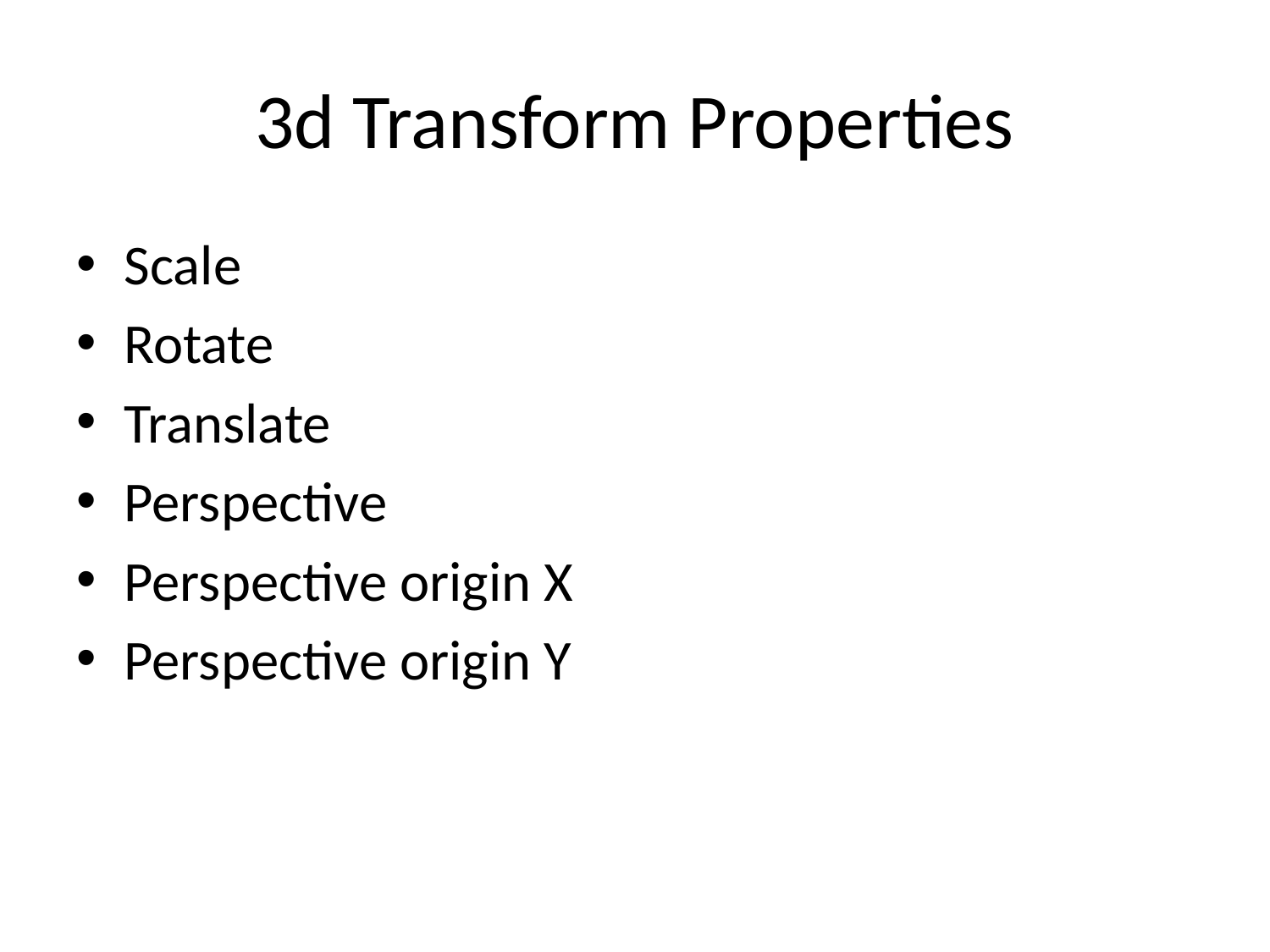

# 3d Transform Properties
Scale
Rotate
Translate
Perspective
Perspective origin X
Perspective origin Y